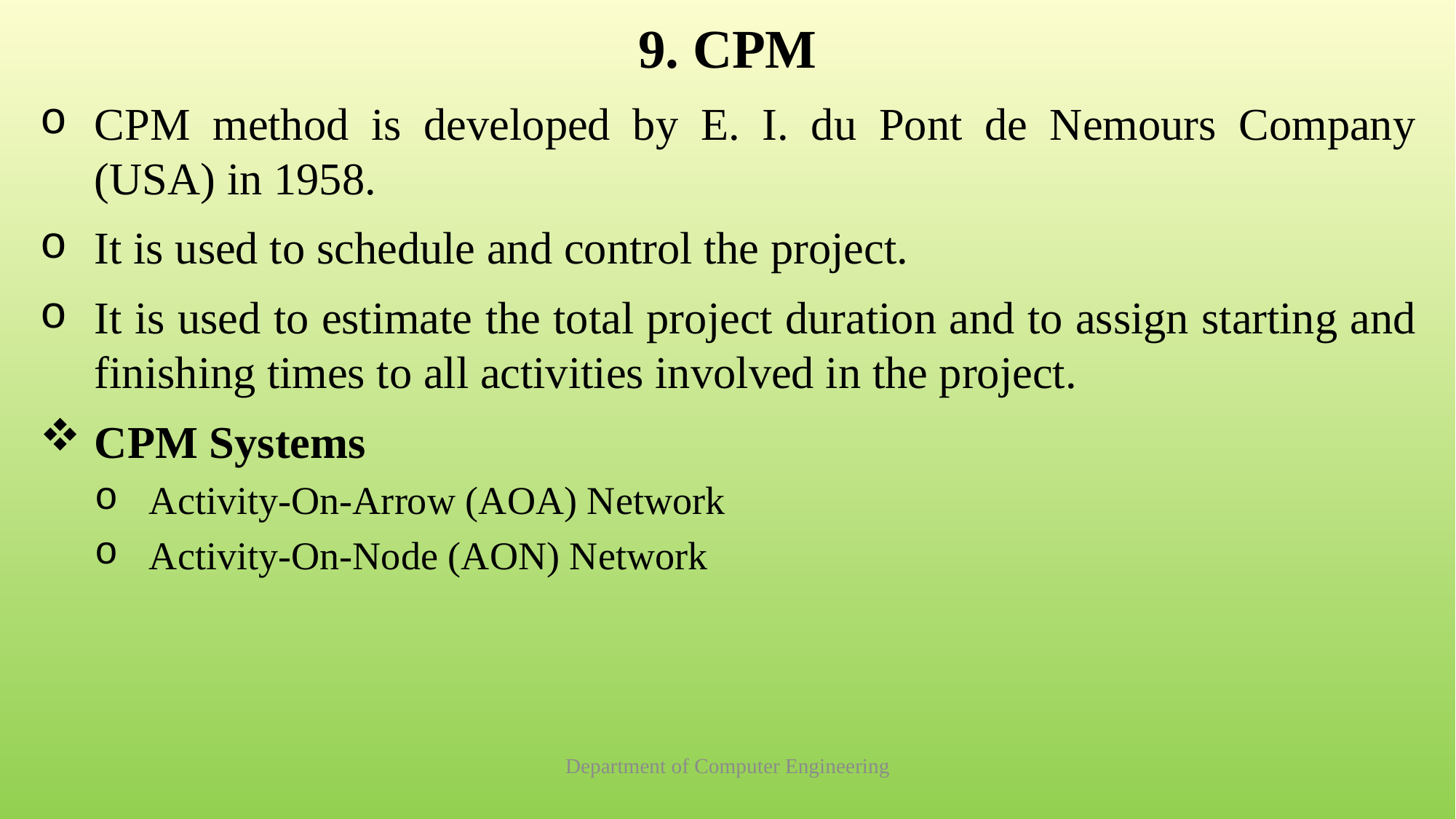

# 9. CPM
CPM method is developed by E. I. du Pont de Nemours Company (USA) in 1958.
It is used to schedule and control the project.
It is used to estimate the total project duration and to assign starting and finishing times to all activities involved in the project.
CPM Systems
Activity-On-Arrow (AOA) Network
Activity-On-Node (AON) Network

Department of Computer Engineering